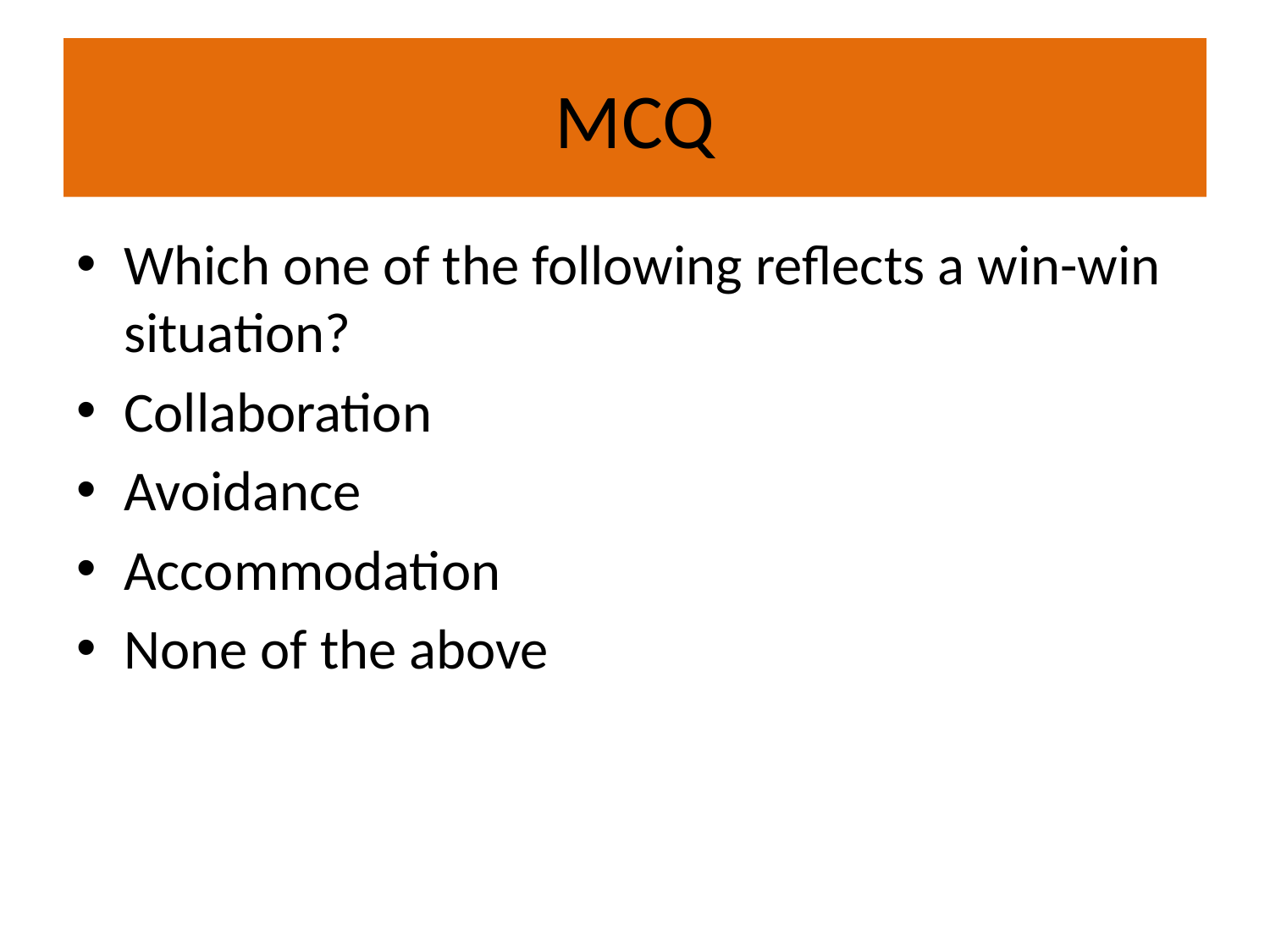

# MCQ
Which one of the following reflects a win-win situation?
Collaboration
Avoidance
Accommodation
None of the above